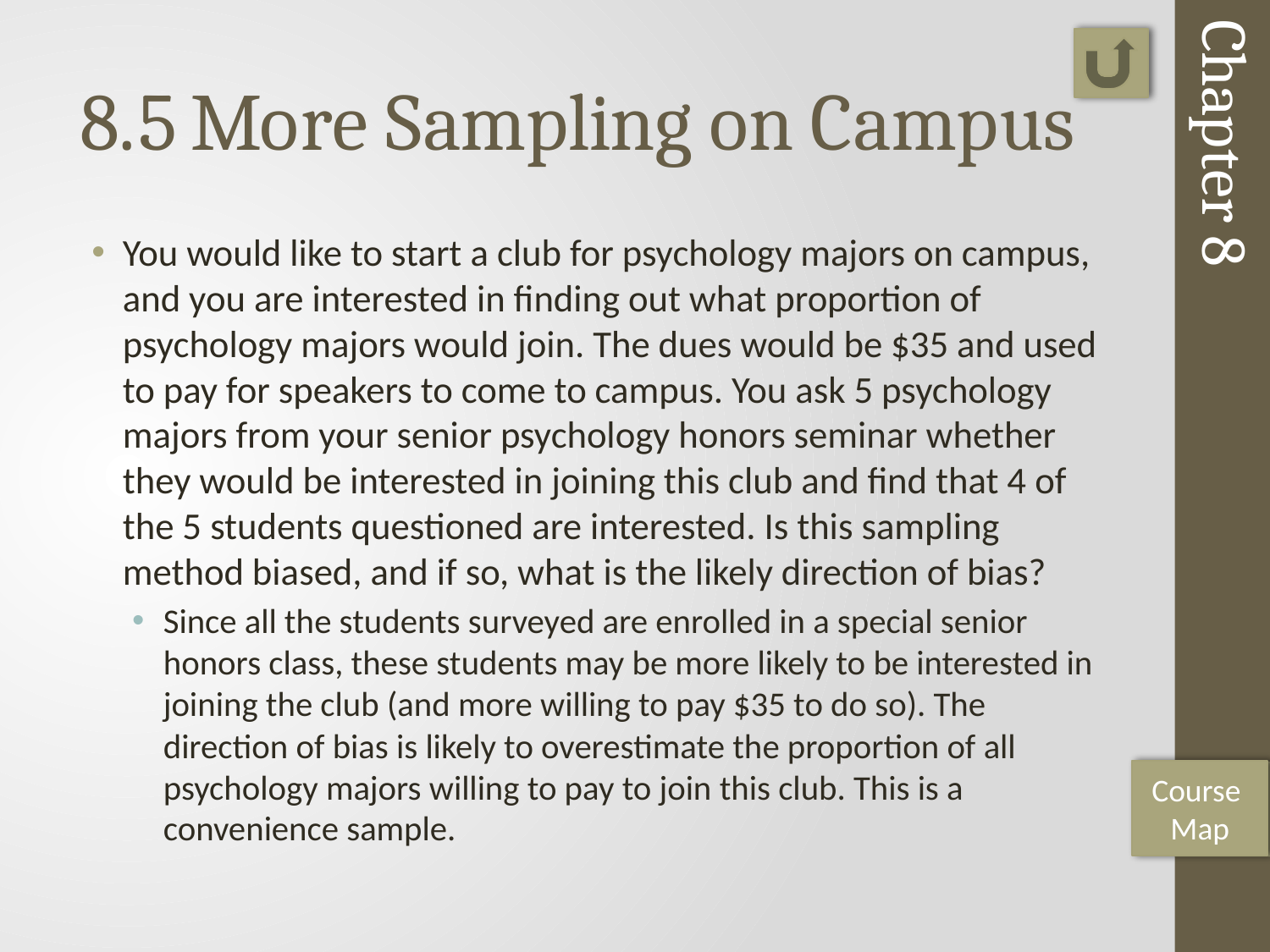

# 8.5 More Sampling on Campus
You would like to start a club for psychology majors on campus, and you are interested in finding out what proportion of psychology majors would join. The dues would be $35 and used to pay for speakers to come to campus. You ask 5 psychology majors from your senior psychology honors seminar whether they would be interested in joining this club and find that 4 of the 5 students questioned are interested. Is this sampling method biased, and if so, what is the likely direction of bias?
Since all the students surveyed are enrolled in a special senior honors class, these students may be more likely to be interested in joining the club (and more willing to pay $35 to do so). The direction of bias is likely to overestimate the proportion of all psychology majors willing to pay to join this club. This is a convenience sample.
Chapter 8
Course
Map